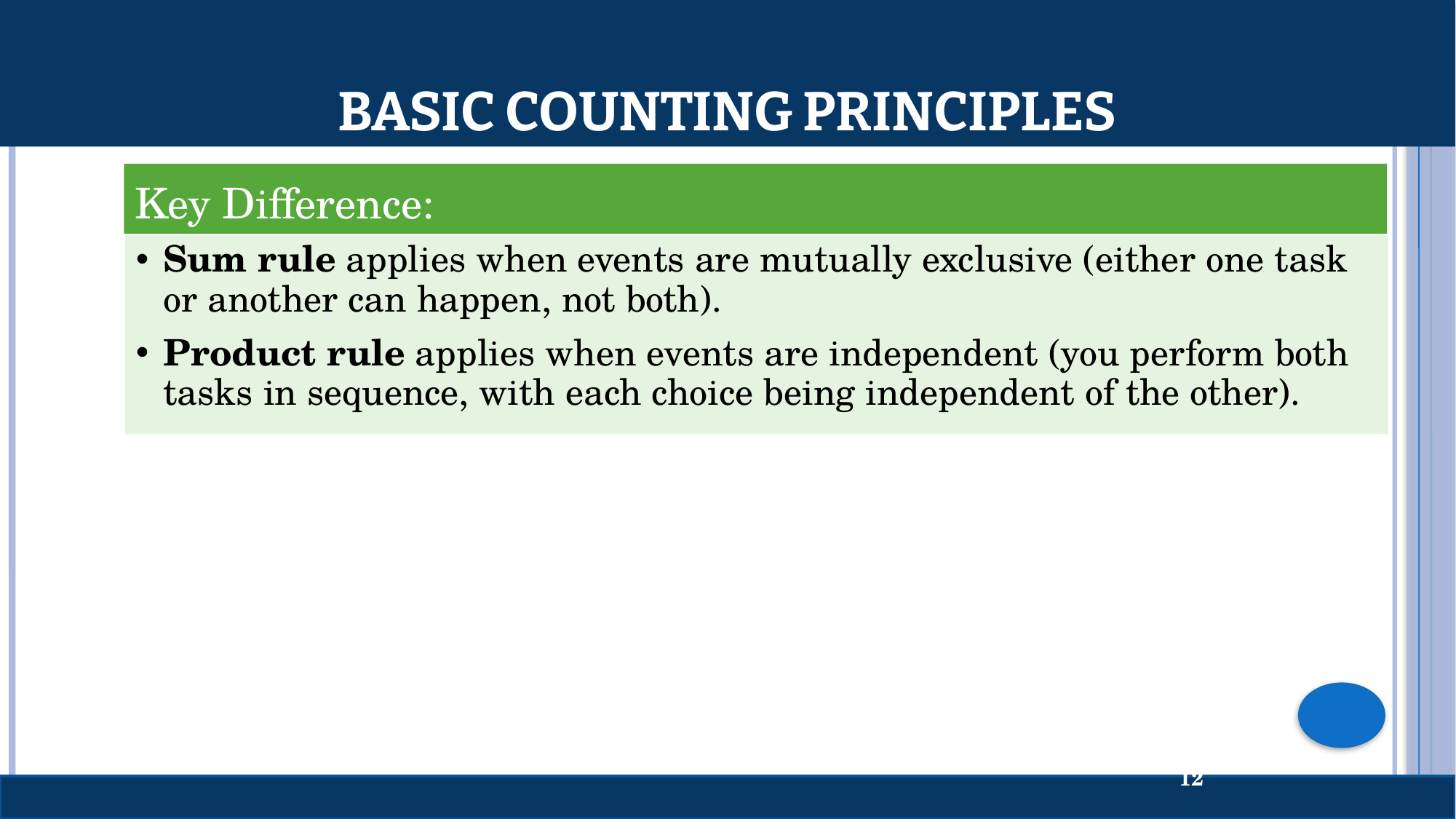

# Basic Counting Principles
Key Difference:
Sum rule applies when events are mutually exclusive (either one task or another can happen, not both).
Product rule applies when events are independent (you perform both tasks in sequence, with each choice being independent of the other).

12